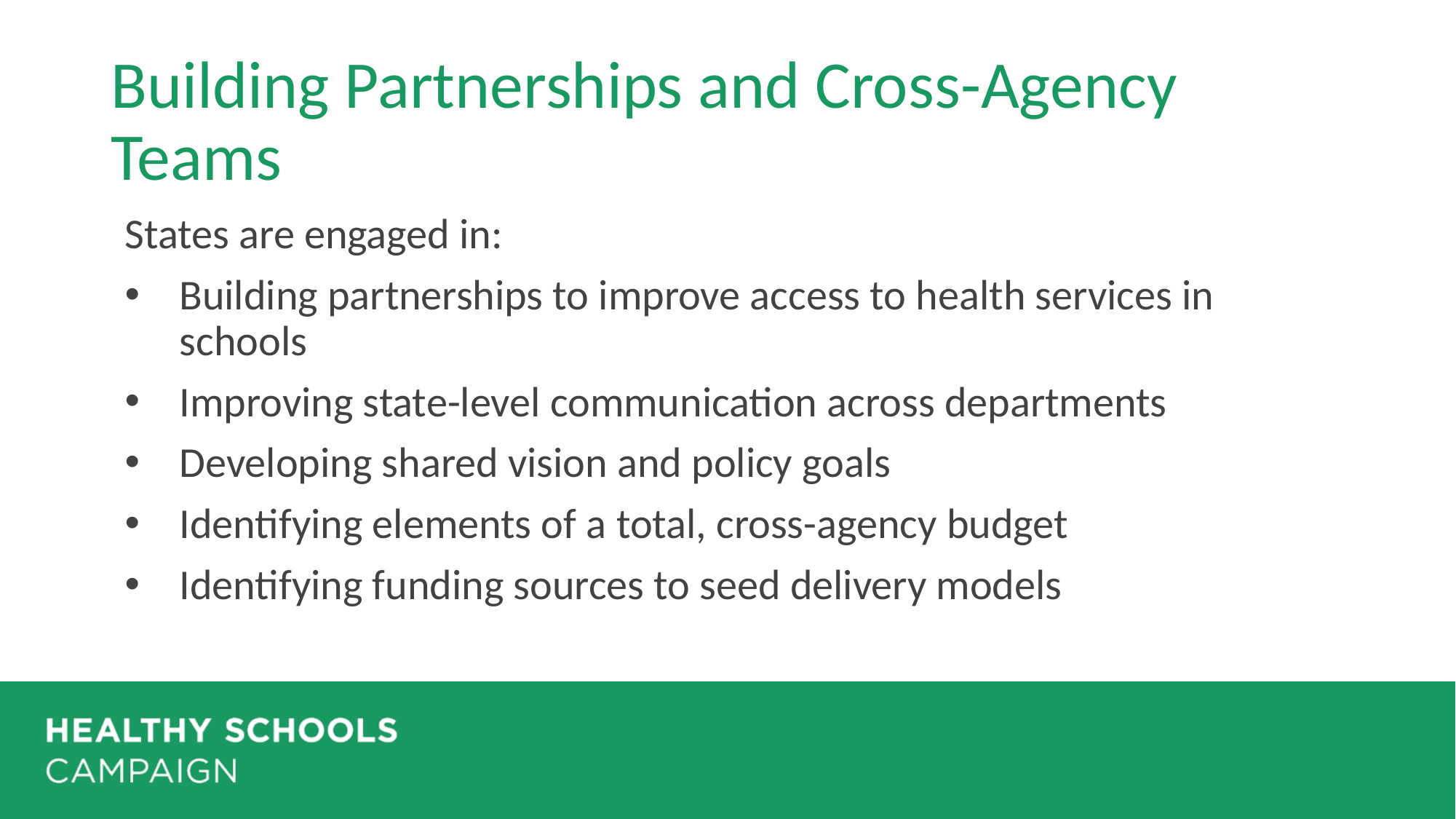

# Building Partnerships and Cross-Agency Teams
States are engaged in:
Building partnerships to improve access to health services in schools
Improving state-level communication across departments
Developing shared vision and policy goals
Identifying elements of a total, cross-agency budget
Identifying funding sources to seed delivery models